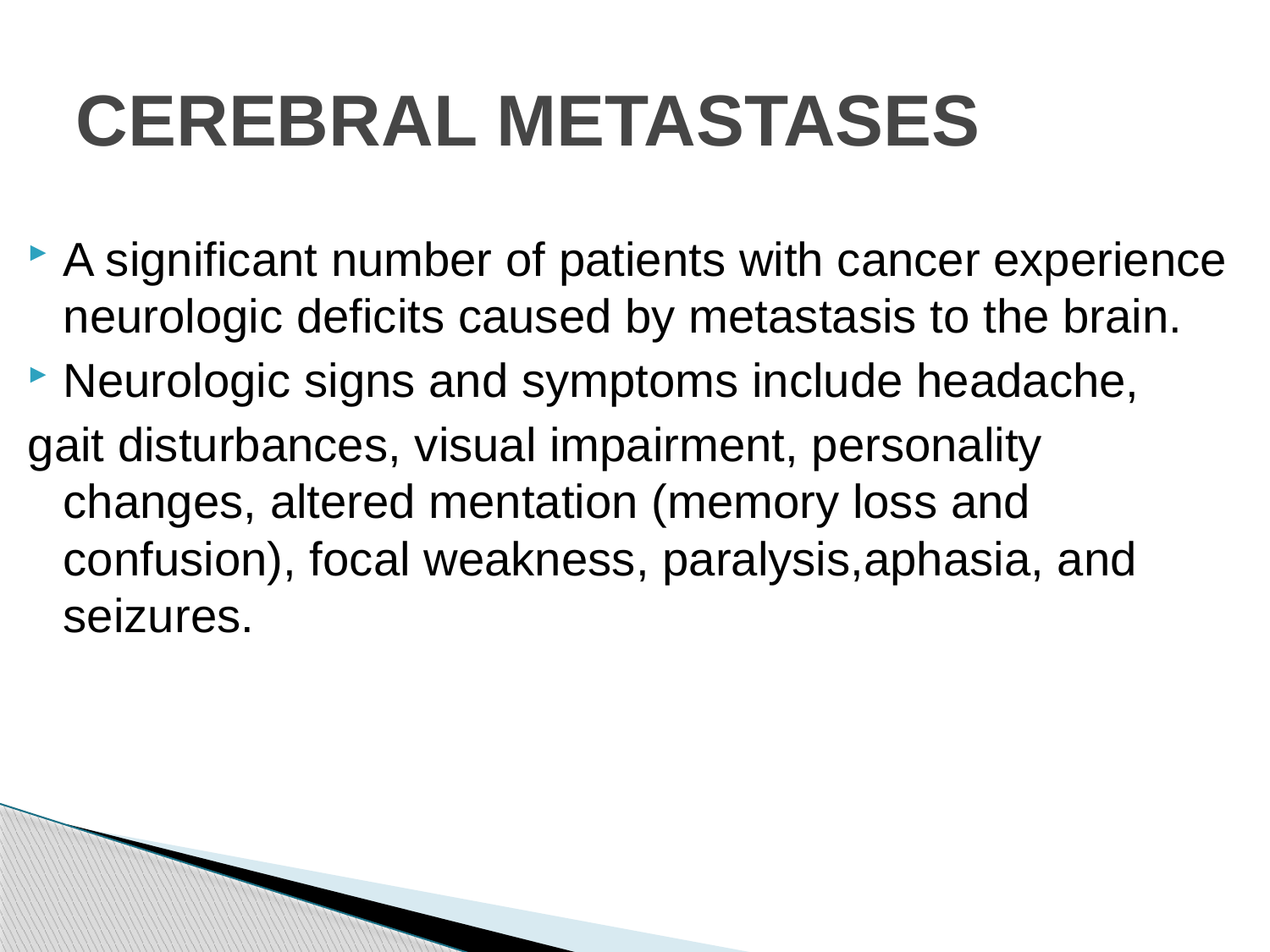

# CEREBRAL METASTASES
A significant number of patients with cancer experience neurologic deficits caused by metastasis to the brain.
Neurologic signs and symptoms include headache,
gait disturbances, visual impairment, personality changes, altered mentation (memory loss and confusion), focal weakness, paralysis,aphasia, and seizures.